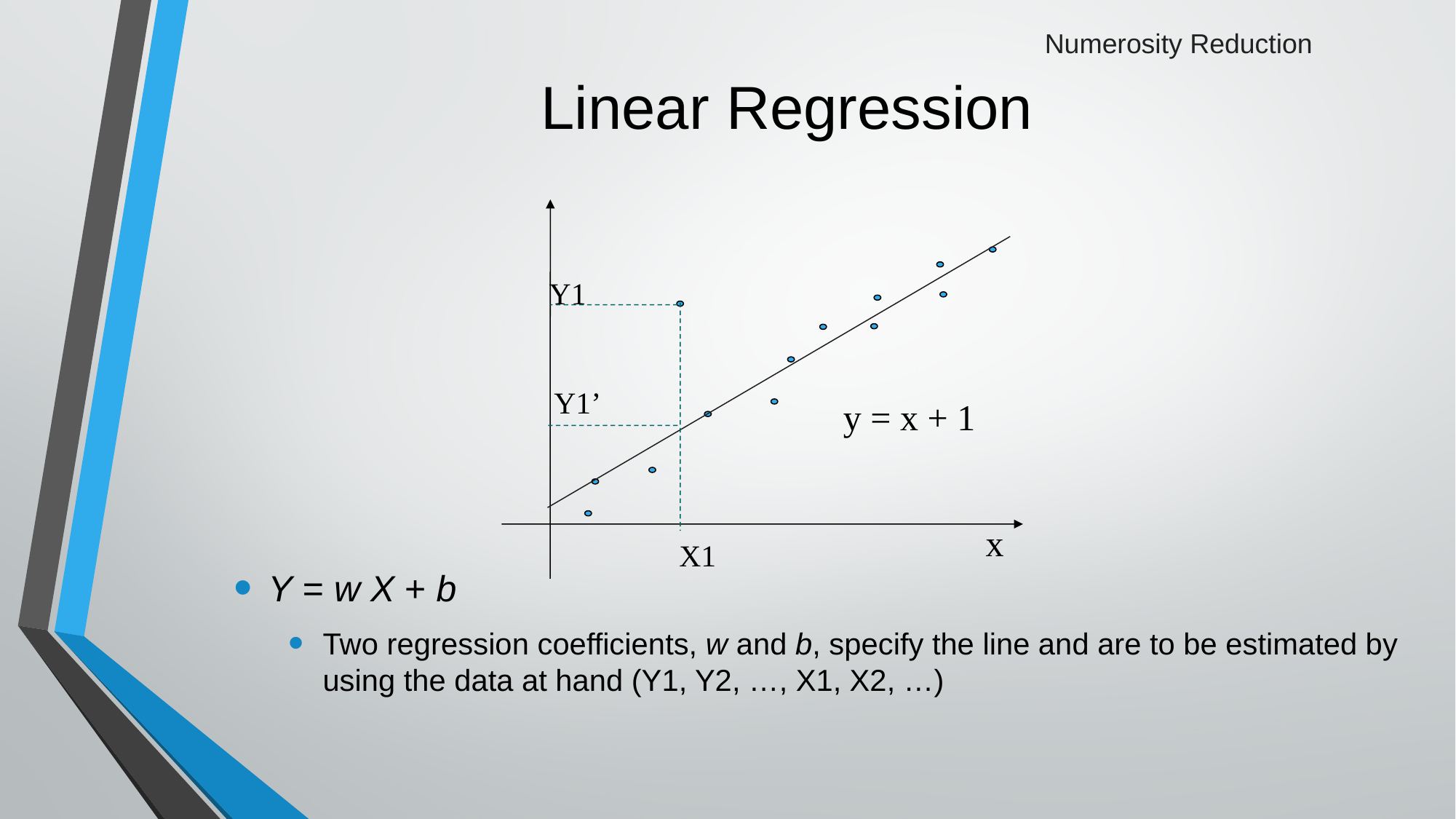

# Linear Regression
Numerosity Reduction

Y1

Y1’
y = x + 1

x

X1
Y = w X + b
Two regression coefficients, w and b, specify the line and are to be estimated by using the data at hand (Y1, Y2, …, X1, X2, …)